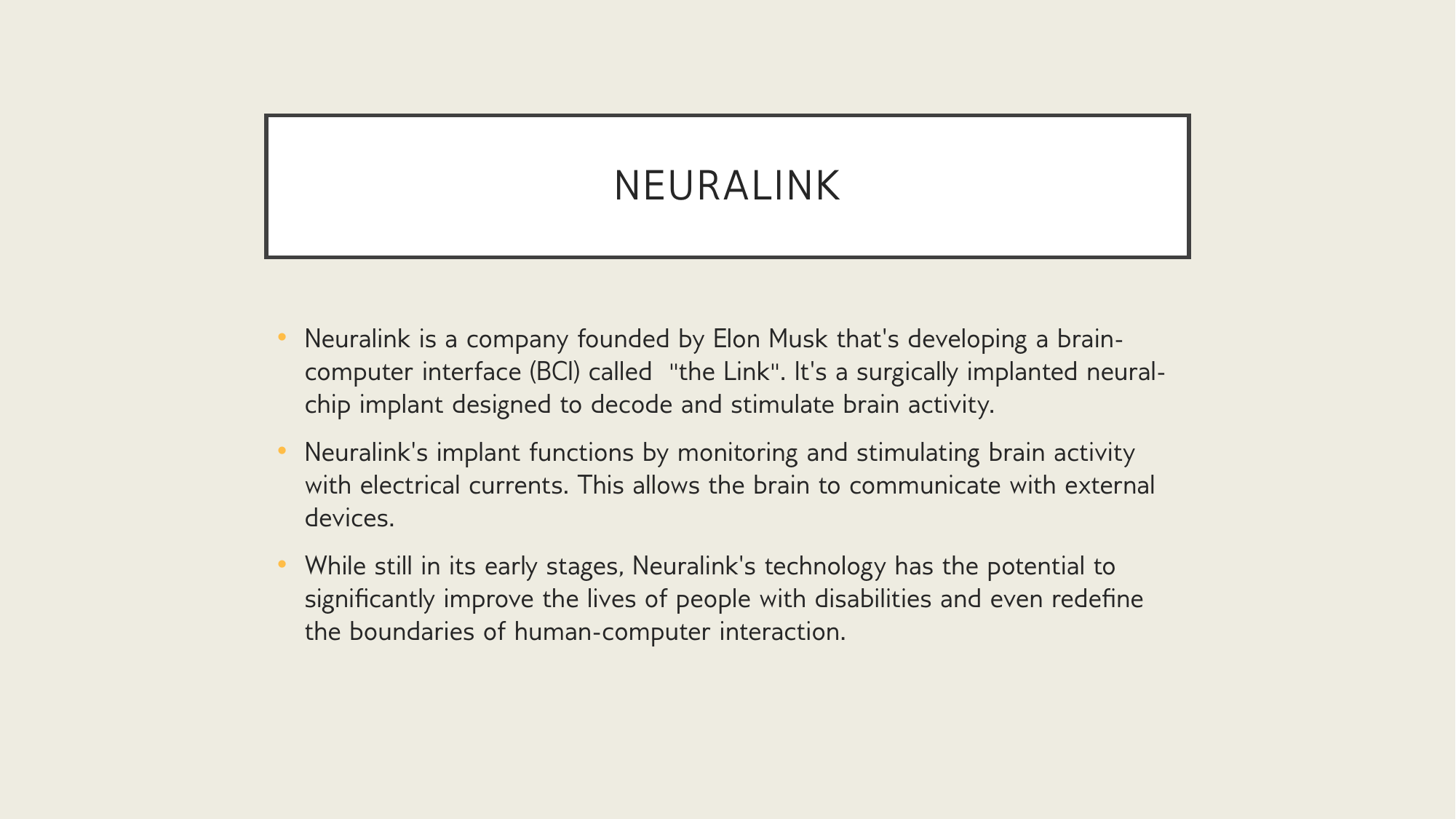

# neuralink
Neuralink is a company founded by Elon Musk that's developing a brain-computer interface (BCI) called  "the Link". It's a surgically implanted neural-chip implant designed to decode and stimulate brain activity.
Neuralink's implant functions by monitoring and stimulating brain activity with electrical currents. This allows the brain to communicate with external devices.
While still in its early stages, Neuralink's technology has the potential to significantly improve the lives of people with disabilities and even redefine the boundaries of human-computer interaction.